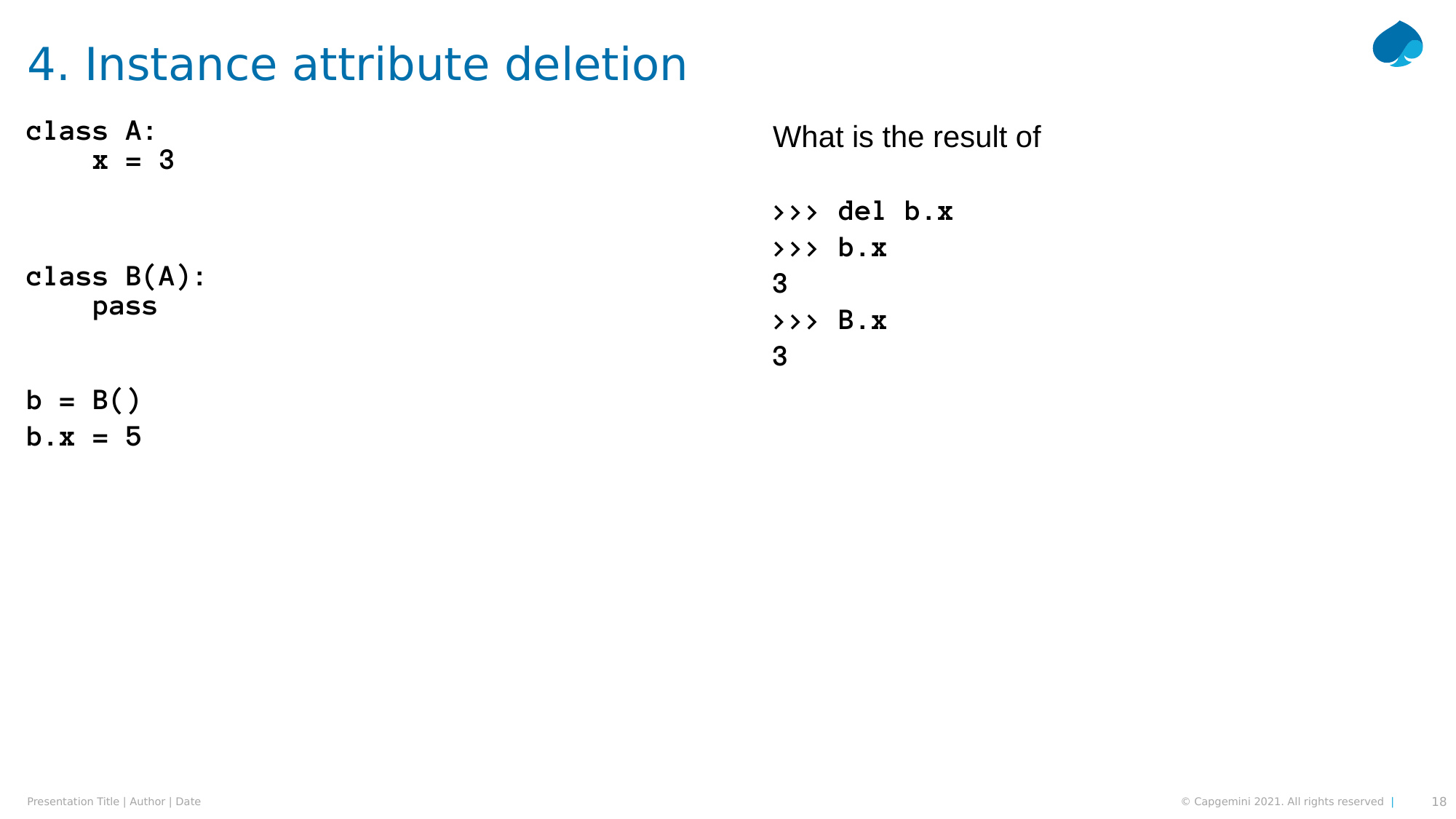

# 4. Instance attribute deletion
class A:
    x = 3

class B(A):
    pass

b = B()
b.x = 5

What is the result of

>>> del b.x
>>> b.x
3
>>> B.x
3